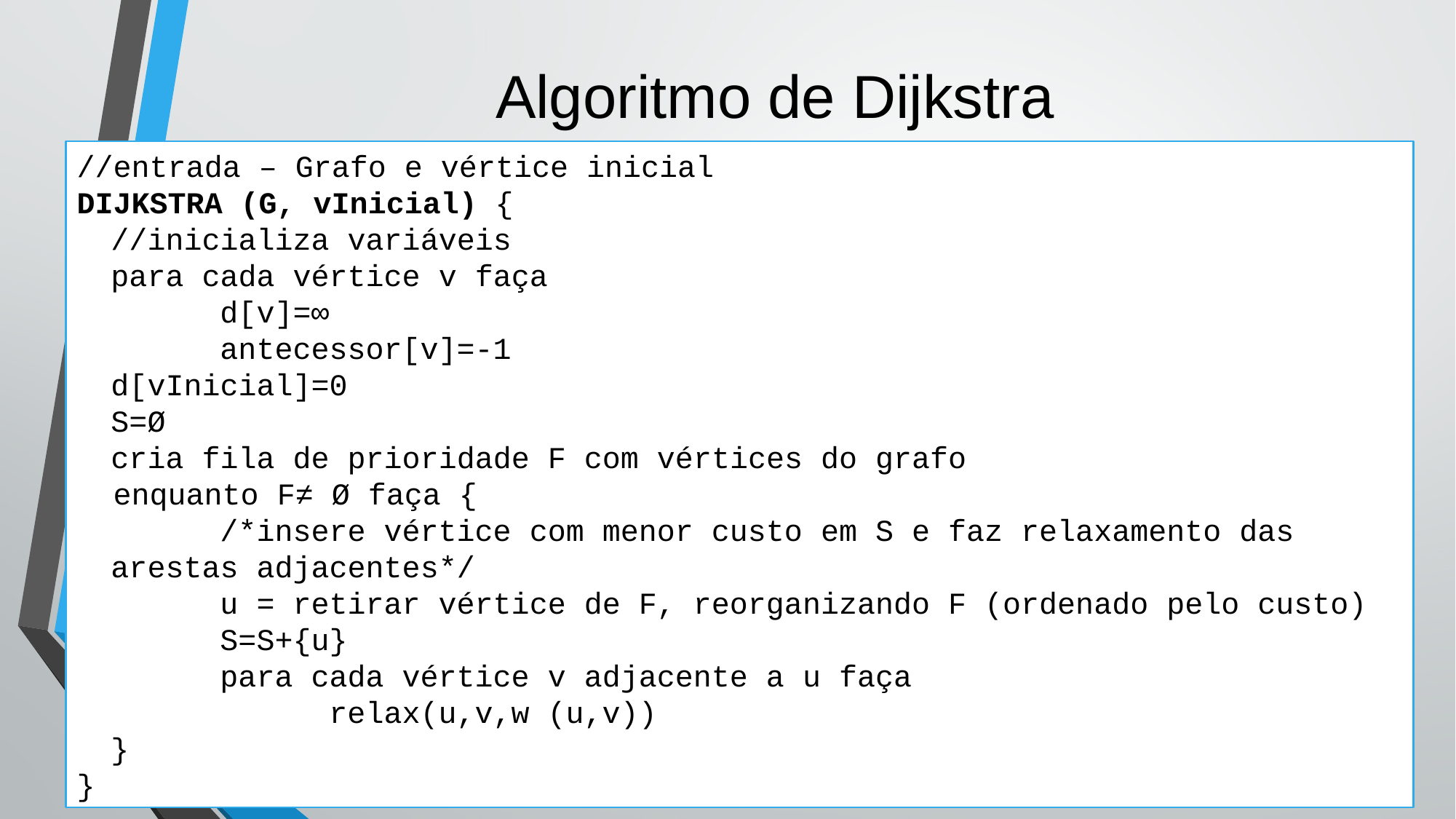

# Algoritmo de Dijkstra
//entrada – Grafo e vértice inicial
DIJKSTRA (G, vInicial) {
	//inicializa variáveis
	para cada vértice v faça
		d[v]=∞
		antecessor[v]=-1
	d[vInicial]=0
	S=Ø
	cria fila de prioridade F com vértices do grafo
  enquanto F≠ Ø faça {
		/*insere vértice com menor custo em S e faz relaxamento das   arestas adjacentes*/
		u = retirar vértice de F, reorganizando F (ordenado pelo custo)
		S=S+{u}
		para cada vértice v adjacente a u faça
			relax(u,v,w (u,v))
	}
}